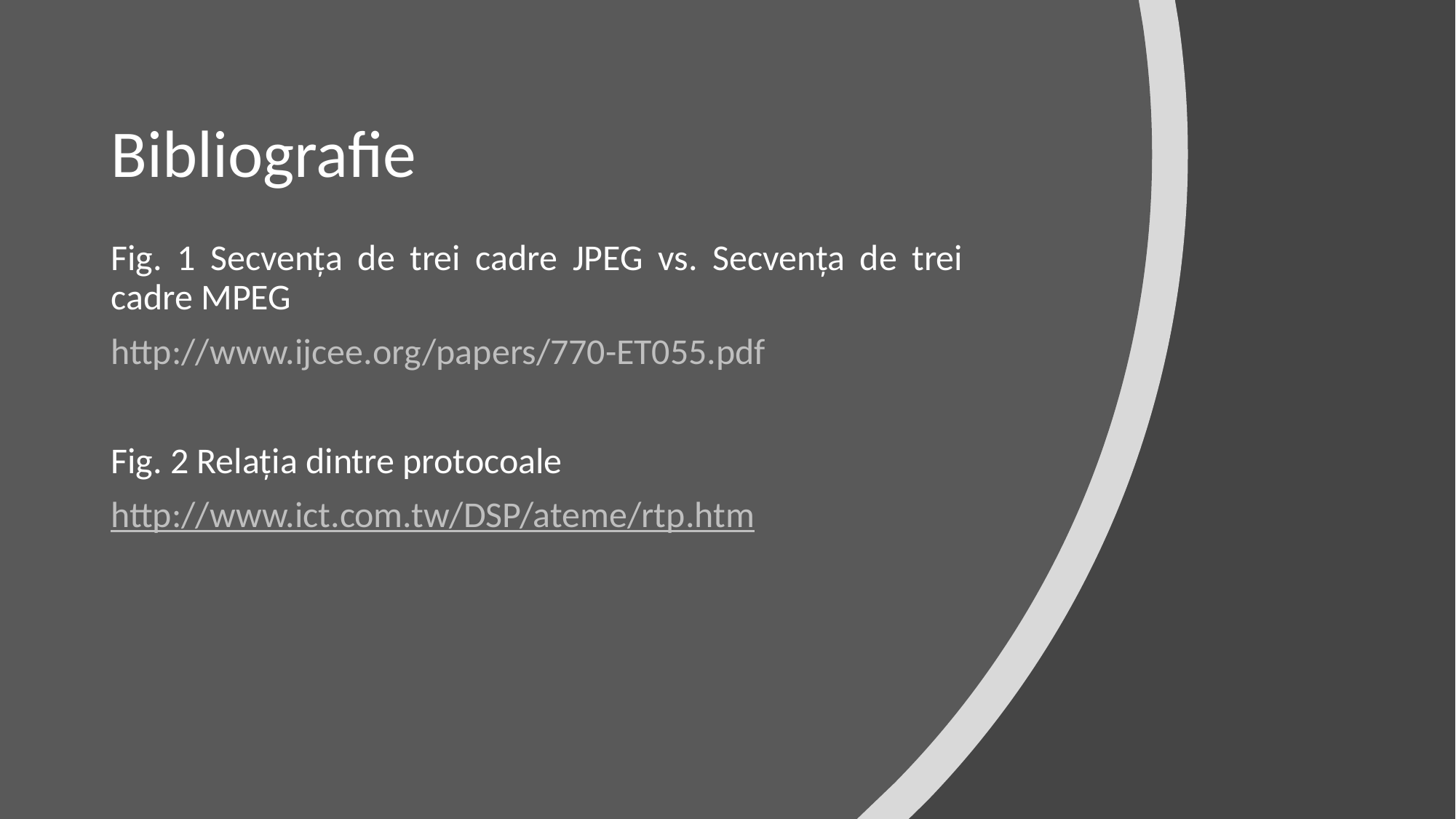

# Bibliografie
Fig. 1 Secvența de trei cadre JPEG vs. Secvența de trei cadre MPEG
http://www.ijcee.org/papers/770-ET055.pdf

Fig. 2 Relația dintre protocoale
http://www.ict.com.tw/DSP/ateme/rtp.htm